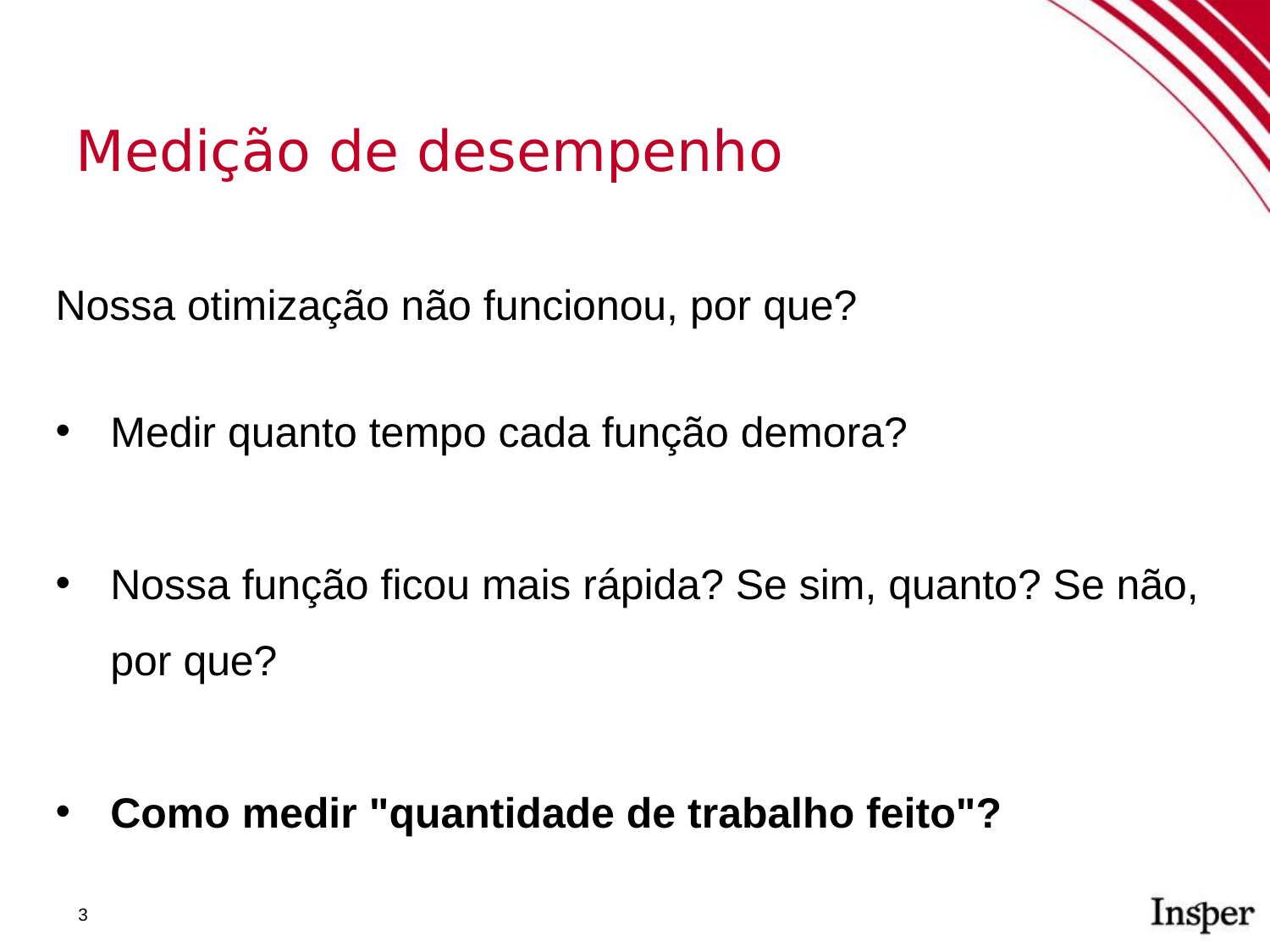

Medição de desempenho

Nossa otimização não funcionou, por que?

Medir quanto tempo cada função demora?

Nossa função ficou mais rápida? Se sim, quanto? Se não, por que?

Como medir "quantidade de trabalho feito"?

3